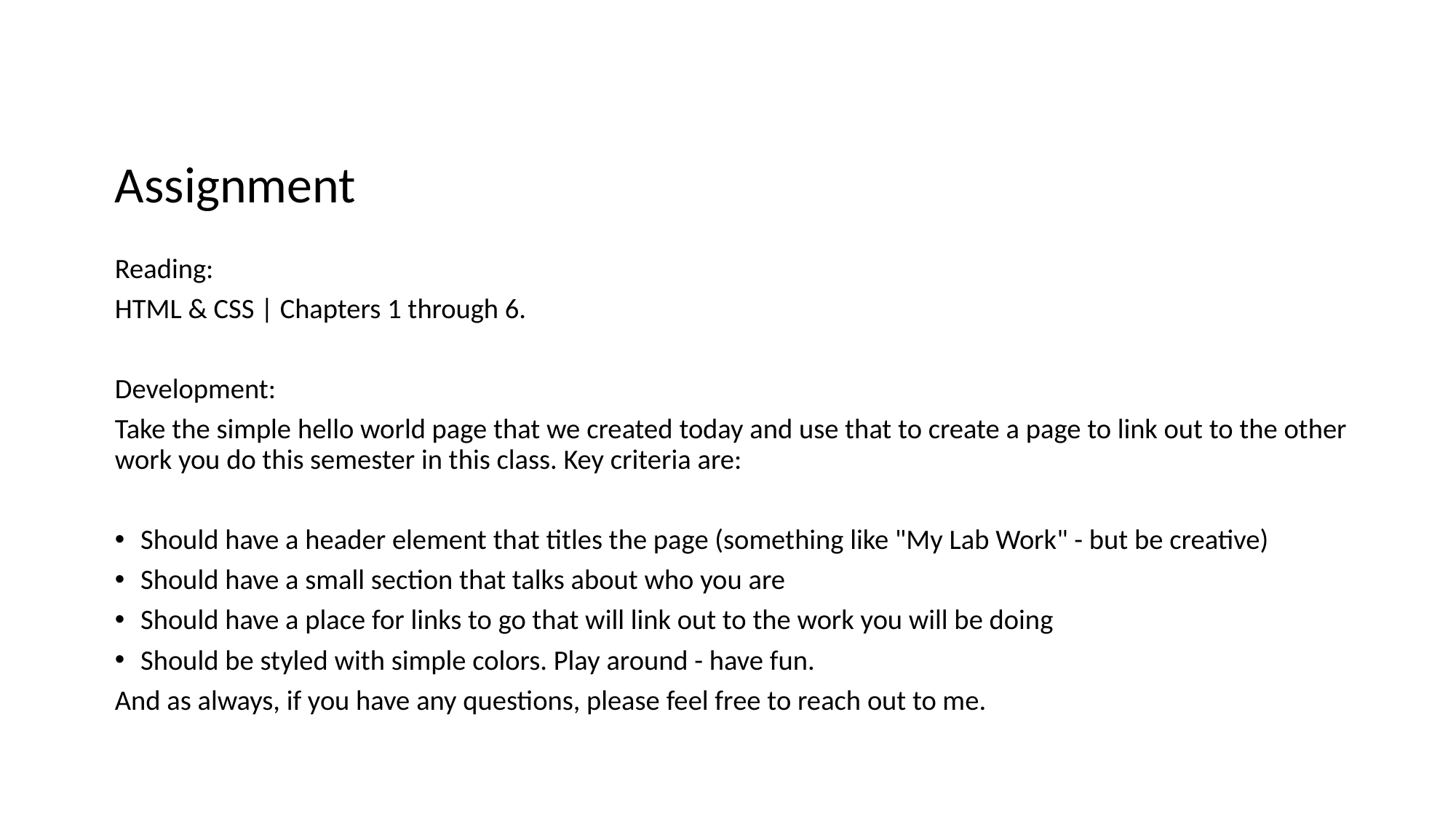

Assignment
Reading:
HTML & CSS | Chapters 1 through 6.

Development:
Take the simple hello world page that we created today and use that to create a page to link out to the other work you do this semester in this class. Key criteria are:

Should have a header element that titles the page (something like "My Lab Work" - but be creative)
Should have a small section that talks about who you are
Should have a place for links to go that will link out to the work you will be doing
Should be styled with simple colors. Play around - have fun.
And as always, if you have any questions, please feel free to reach out to me.